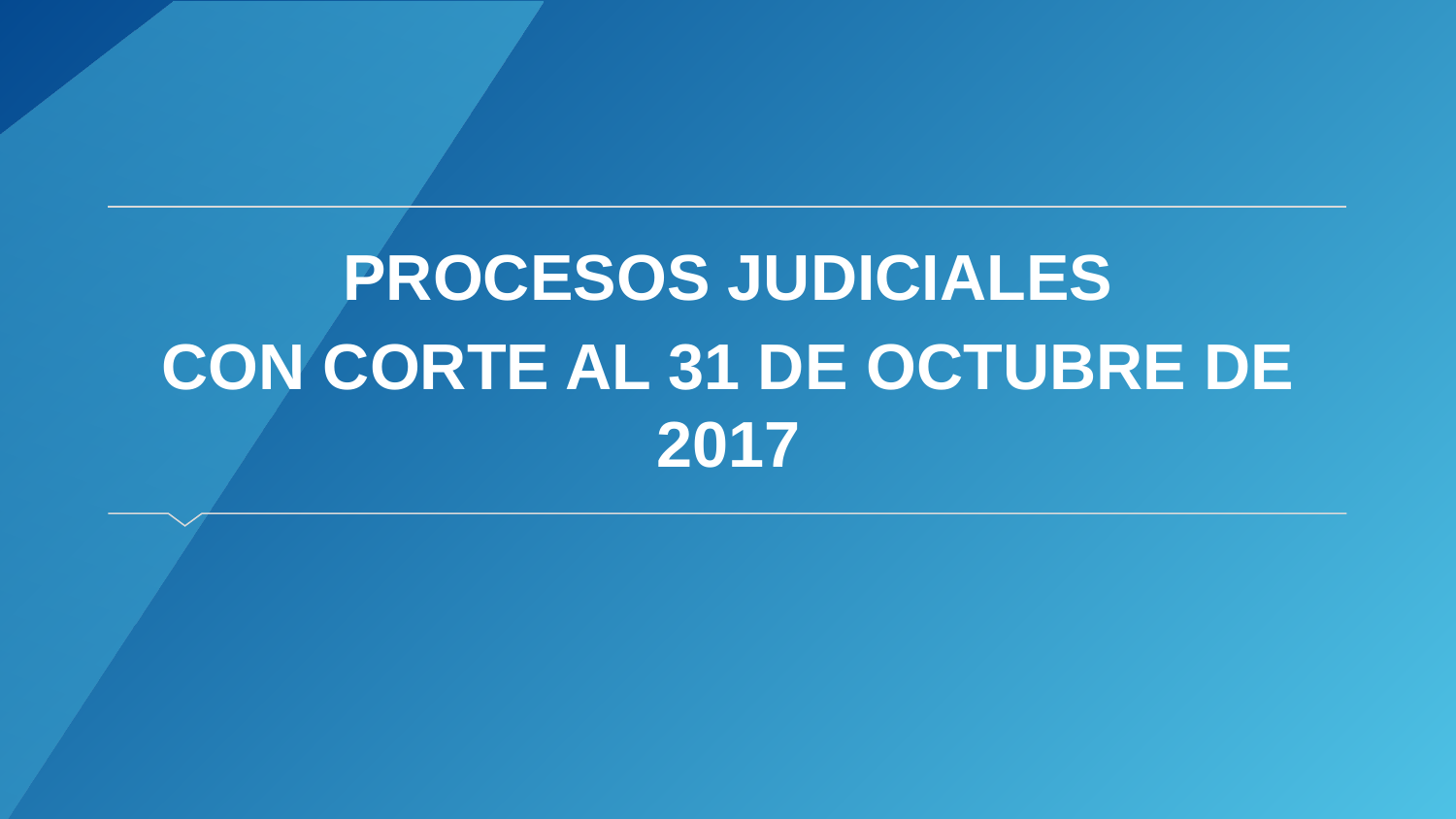

PROCESOS JUDICIALES
CON CORTE AL 31 DE OCTUBRE DE 2017